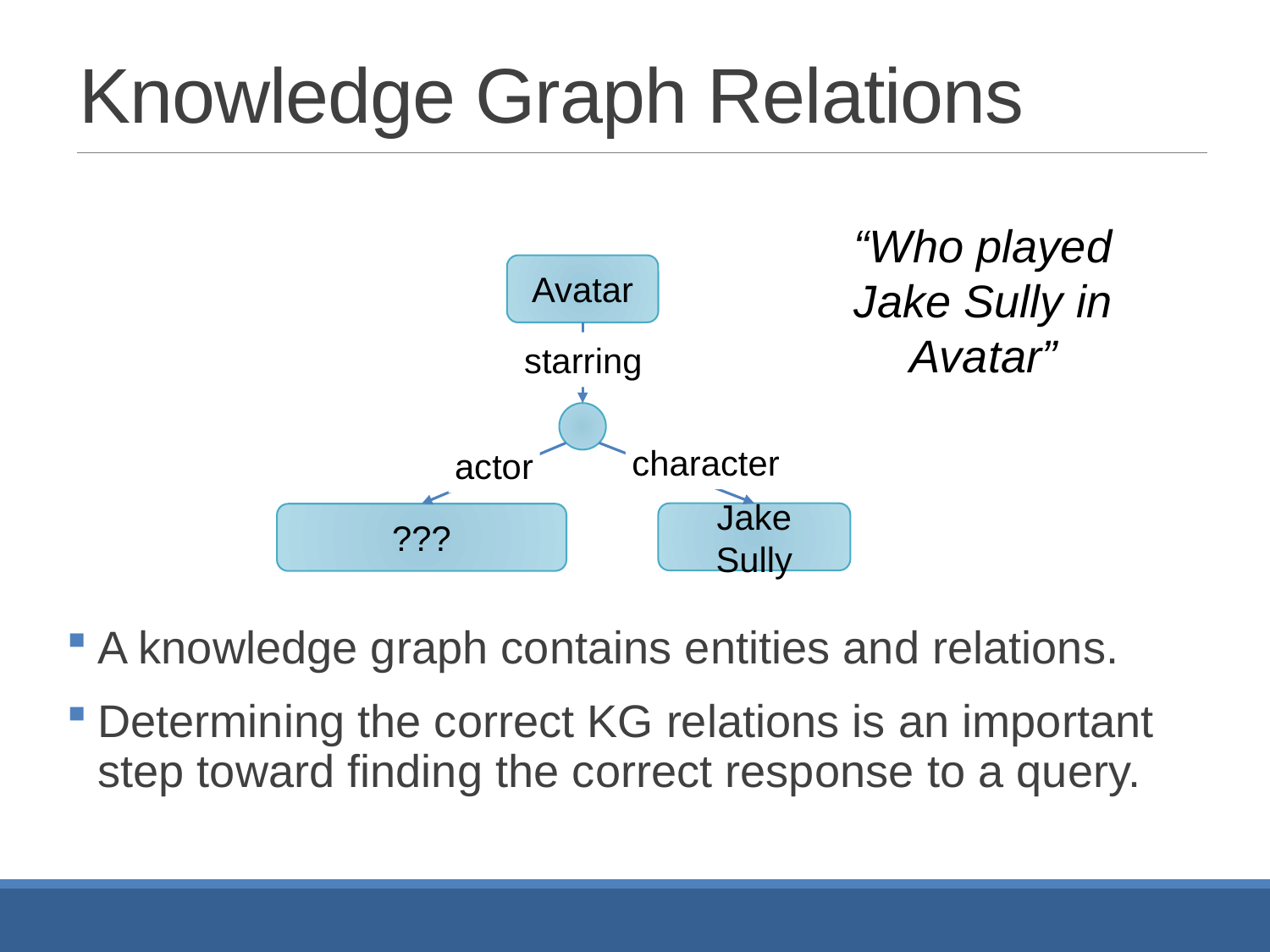

# Knowledge Graph Relations
“Who played Jake Sully in Avatar”
Avatar
starring

character
actor
Jake Sully
???
A knowledge graph contains entities and relations.
Determining the correct KG relations is an important step toward finding the correct response to a query.